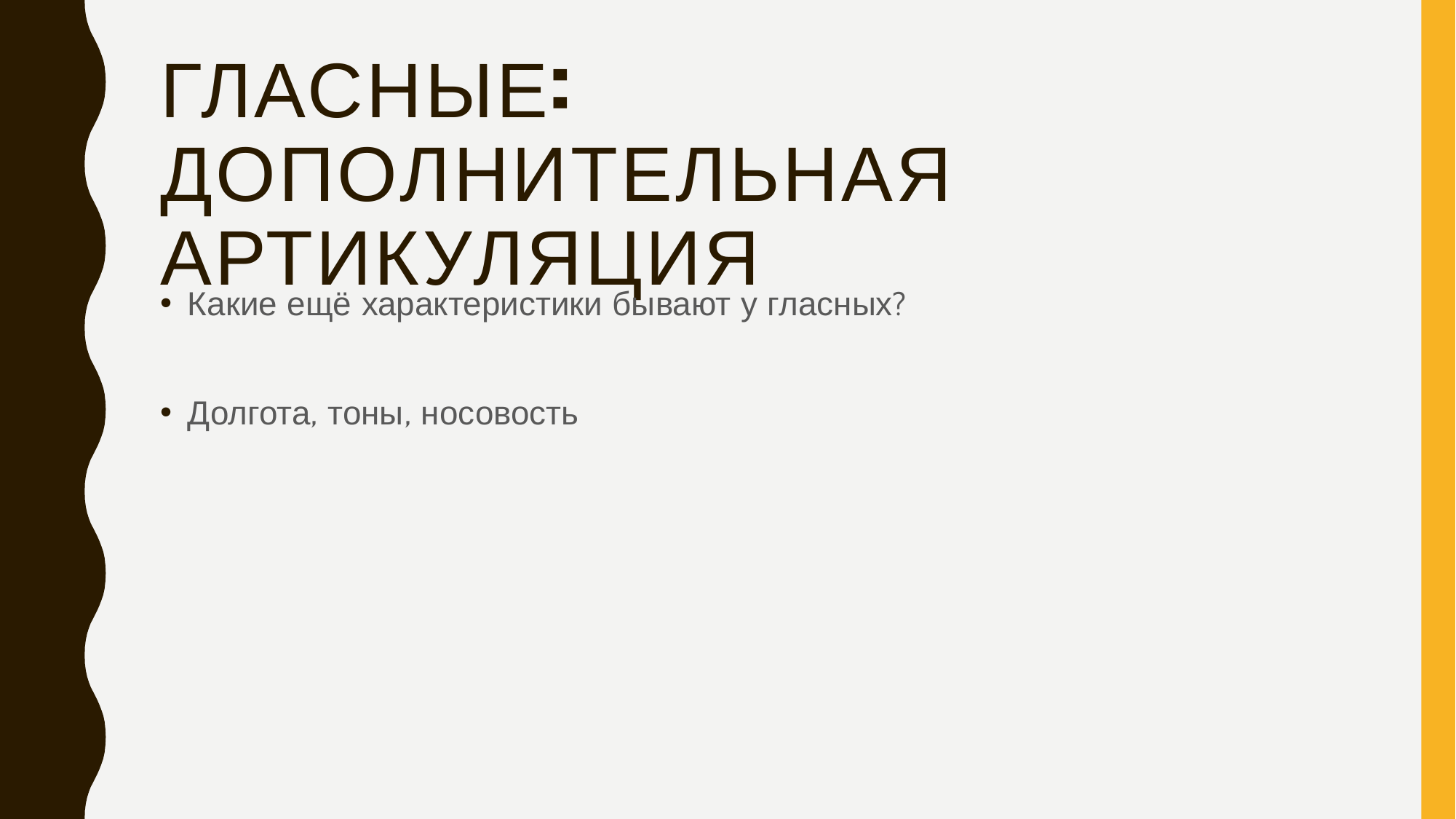

# Гласные: дополнительная артикуляция
Какие ещё характеристики бывают у гласных?

Долгота, тоны, носовость